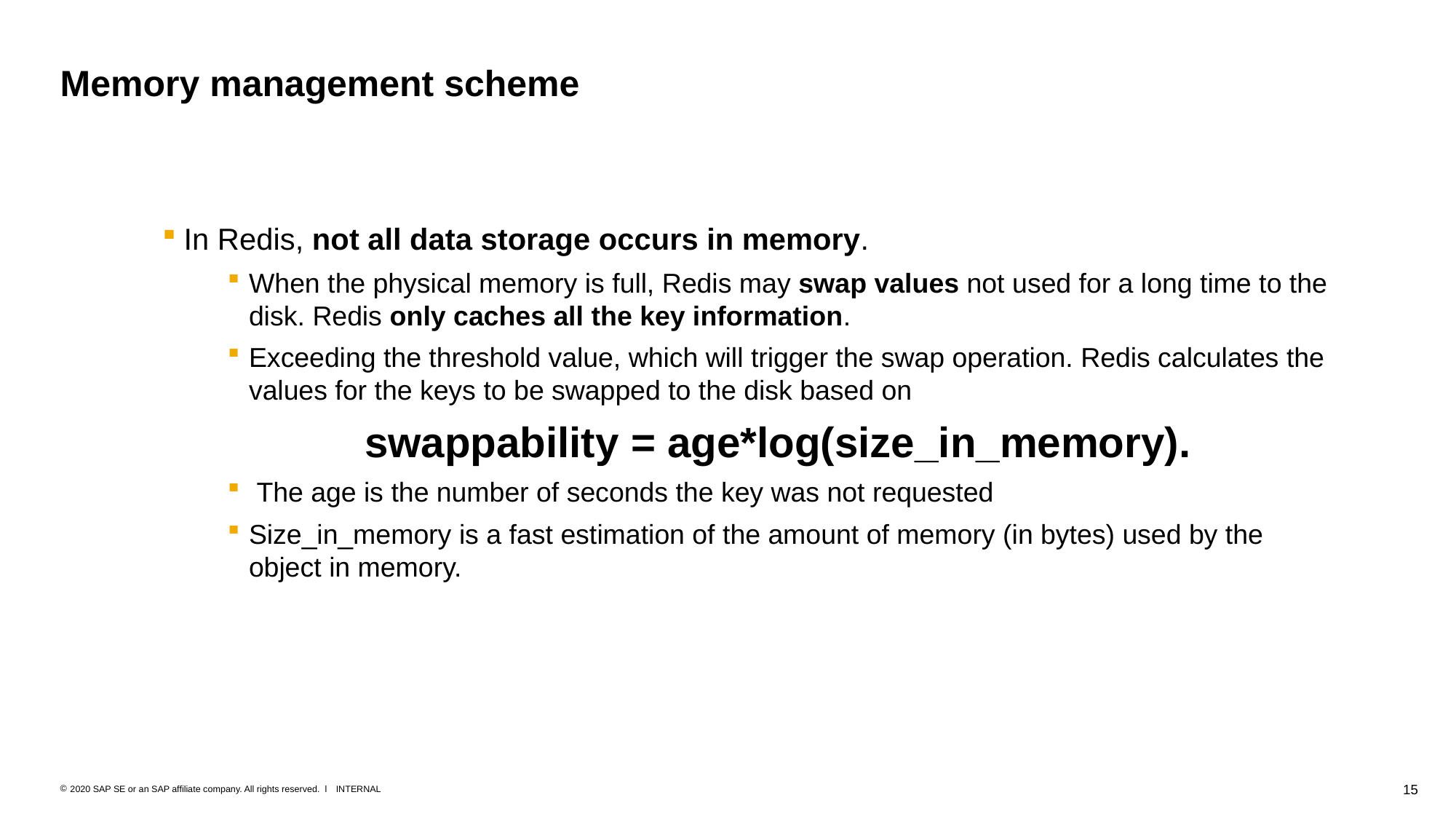

# Memory management scheme
In Redis, not all data storage occurs in memory.
When the physical memory is full, Redis may swap values not used for a long time to the disk. Redis only caches all the key information.
Exceeding the threshold value, which will trigger the swap operation. Redis calculates the values for the keys to be swapped to the disk based on
swappability = age*log(size_in_memory).
 The age is the number of seconds the key was not requested
Size_in_memory is a fast estimation of the amount of memory (in bytes) used by the object in memory.